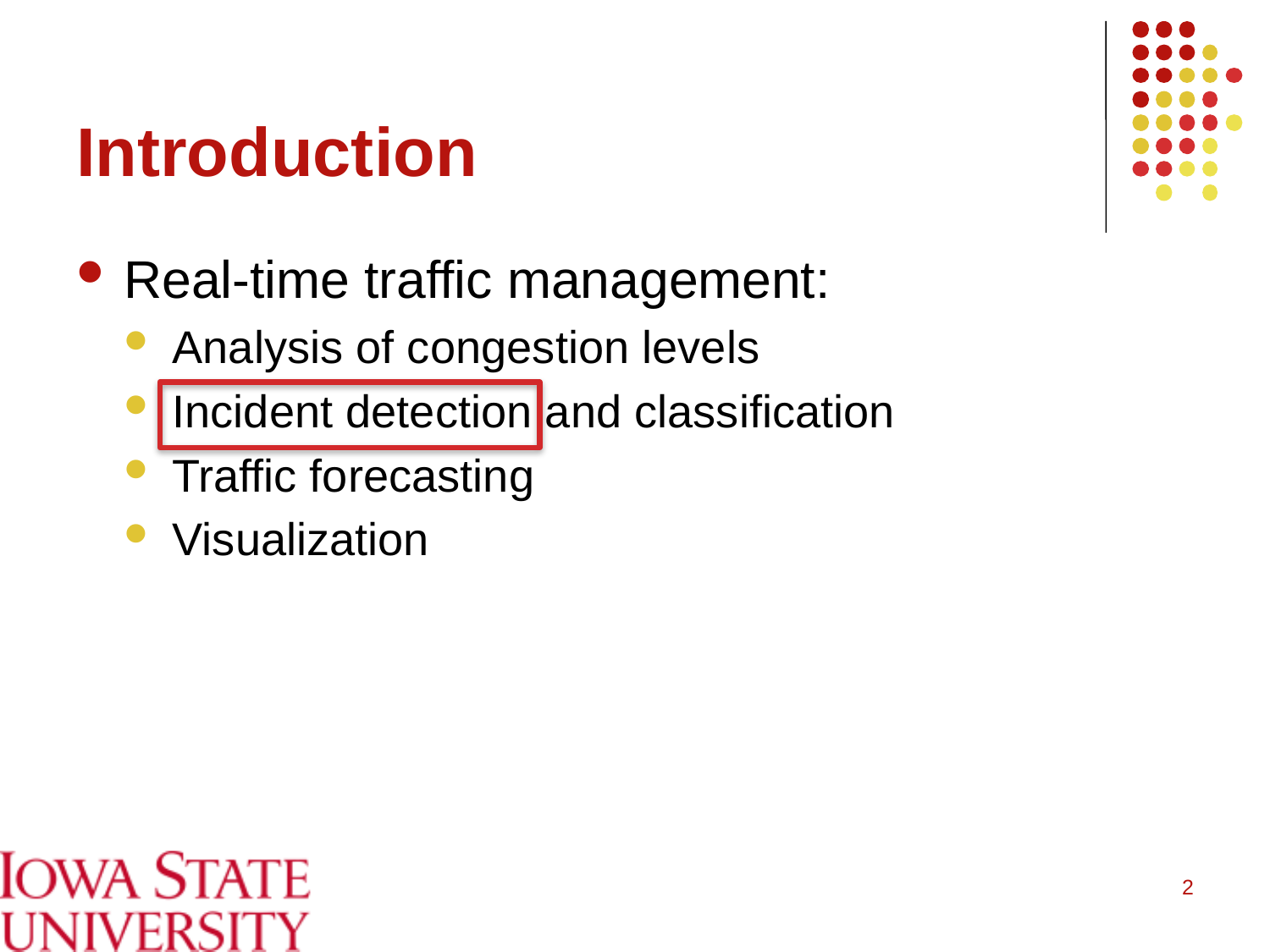

# Introduction
Real-time traffic management:
Analysis of congestion levels
Incident detection and classification
Traffic forecasting
Visualization

2